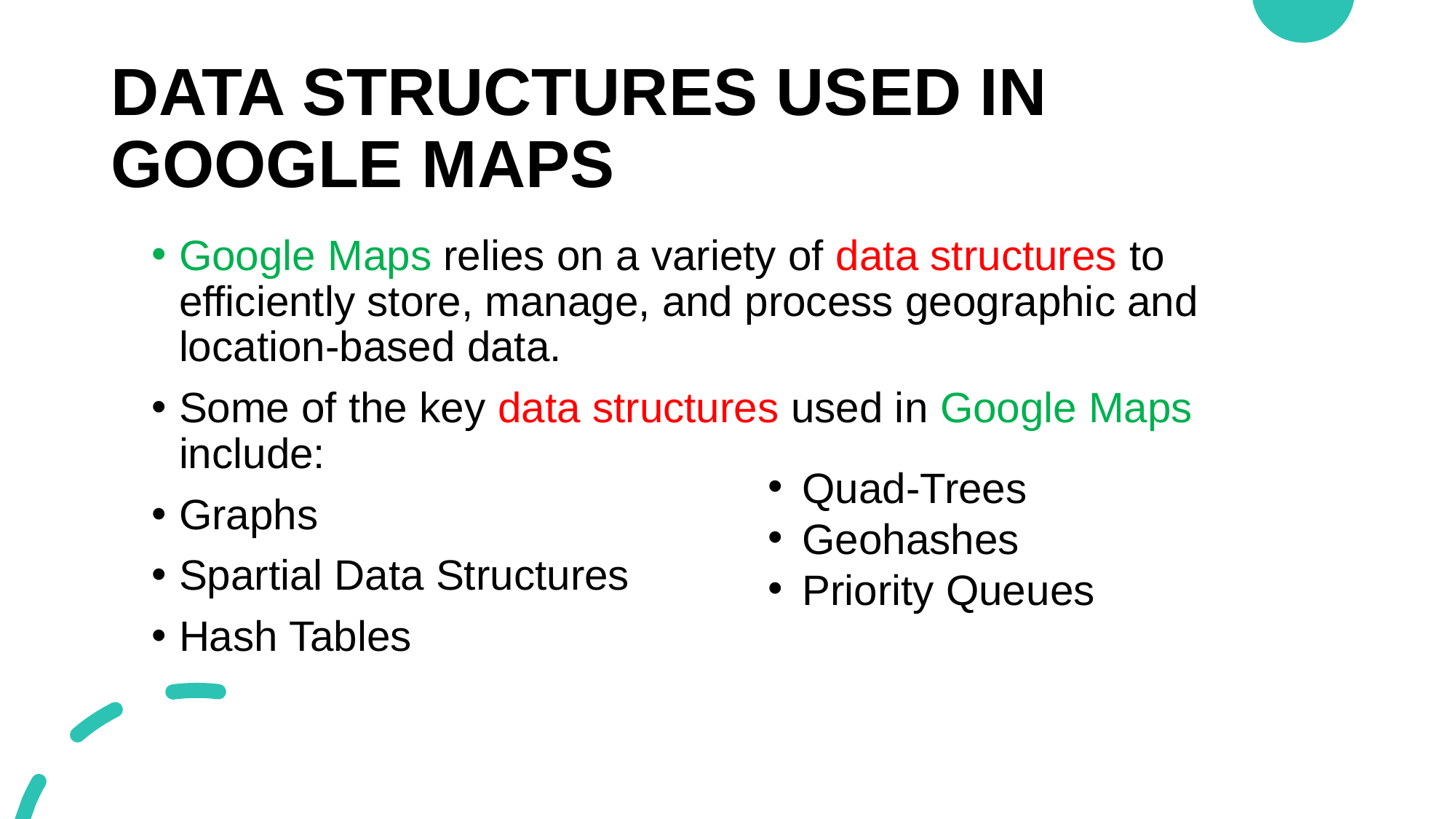

# DATA STRUCTURES USED IN GOOGLE MAPS
Google Maps relies on a variety of data structures to efficiently store, manage, and process geographic and location-based data.
Some of the key data structures used in Google Maps include:
Graphs
Spartial Data Structures
Hash Tables

Quad-Trees
Geohashes
Priority Queues

6